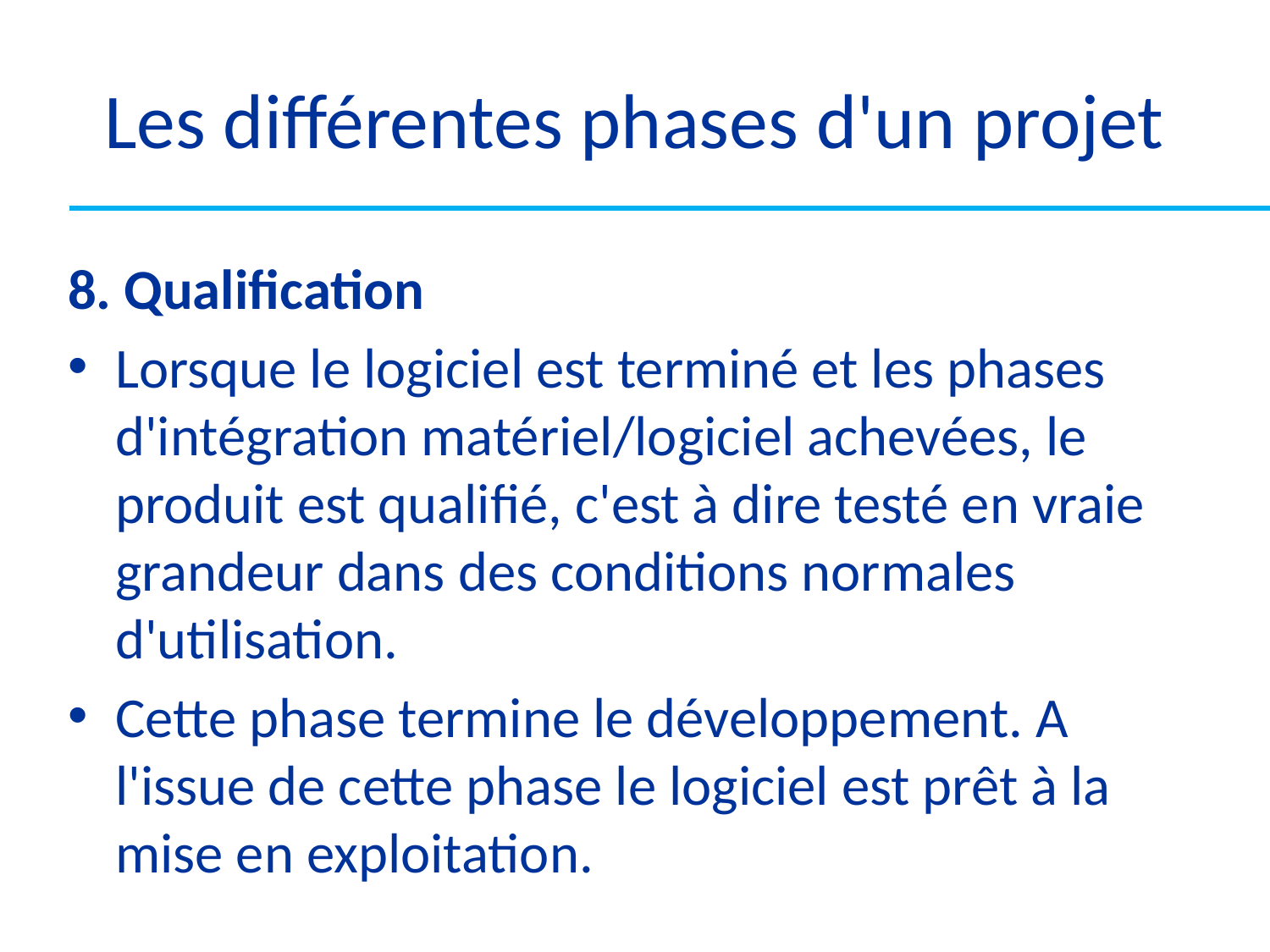

# Les différentes phases d'un projet
8. Qualification
Lorsque le logiciel est terminé et les phases d'intégration matériel/logiciel achevées, le produit est qualifié, c'est à dire testé en vraie grandeur dans des conditions normales d'utilisation.
Cette phase termine le développement. A l'issue de cette phase le logiciel est prêt à la mise en exploitation.